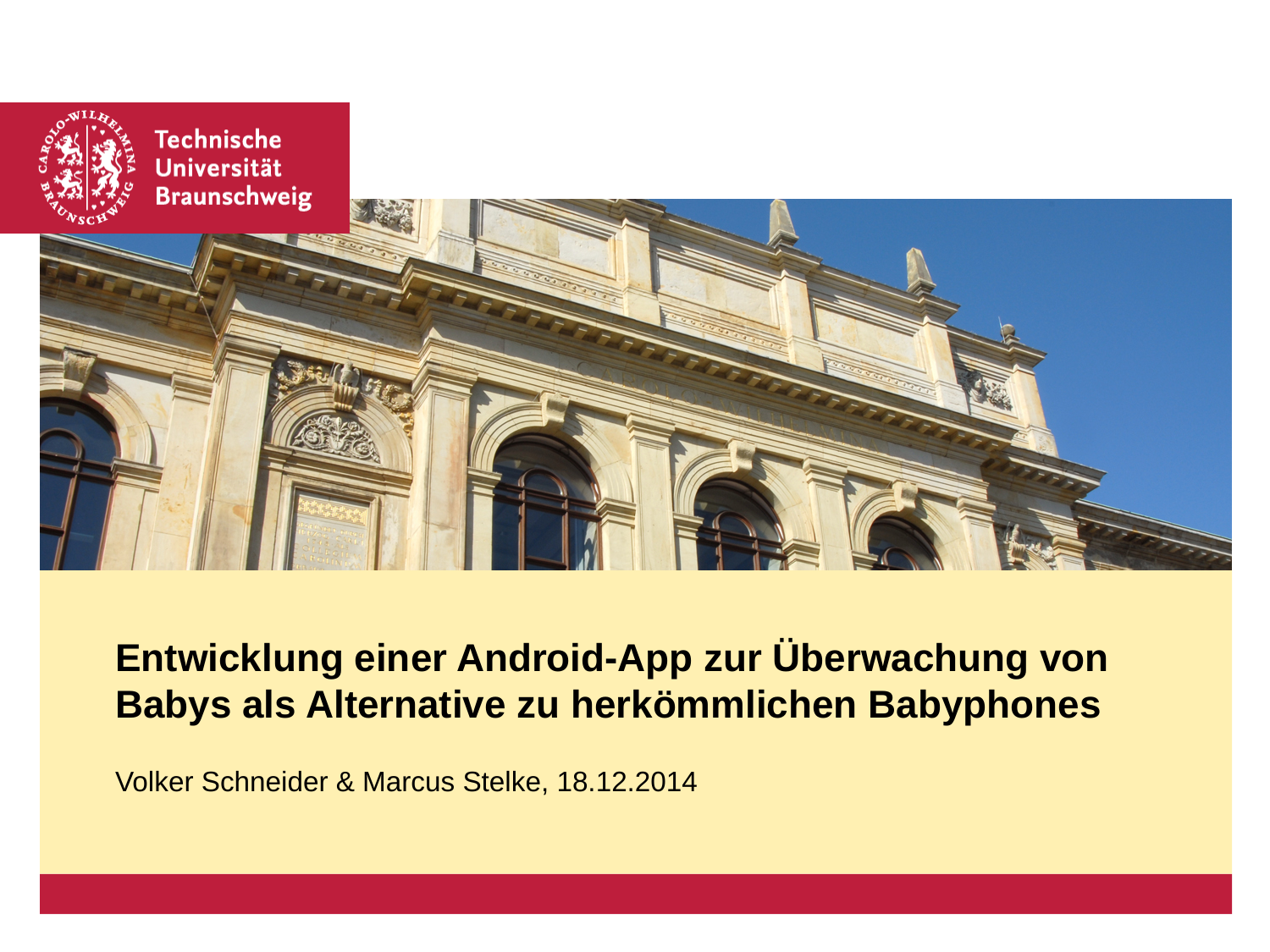

# Entwicklung einer Android-App zur Überwachung von Babys als Alternative zu herkömmlichen Babyphones
Volker Schneider & Marcus Stelke, 18.12.2014